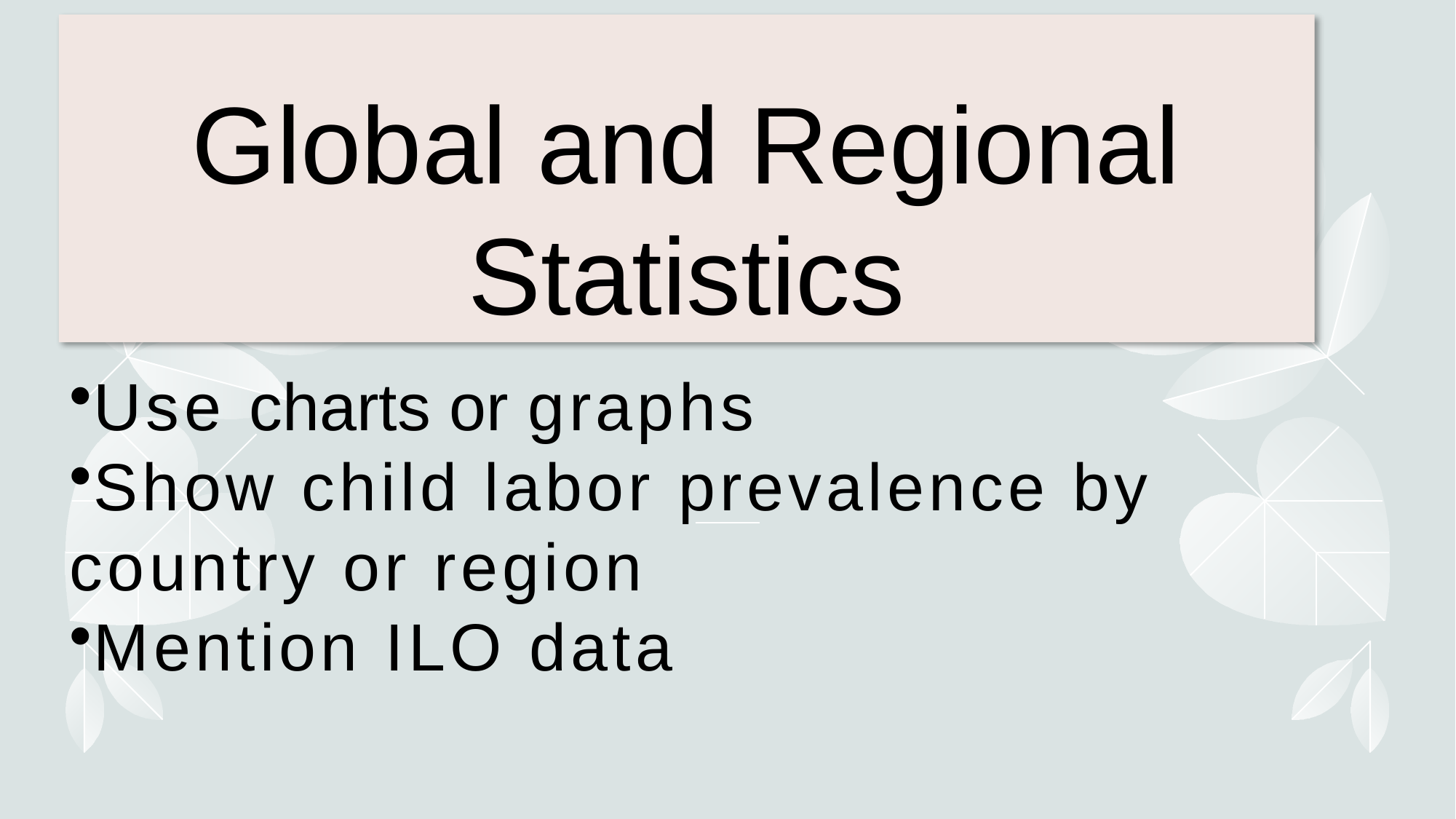

# Global and Regional Statistics
Use charts or graphs
Show child labor prevalence by country or region
Mention ILO data